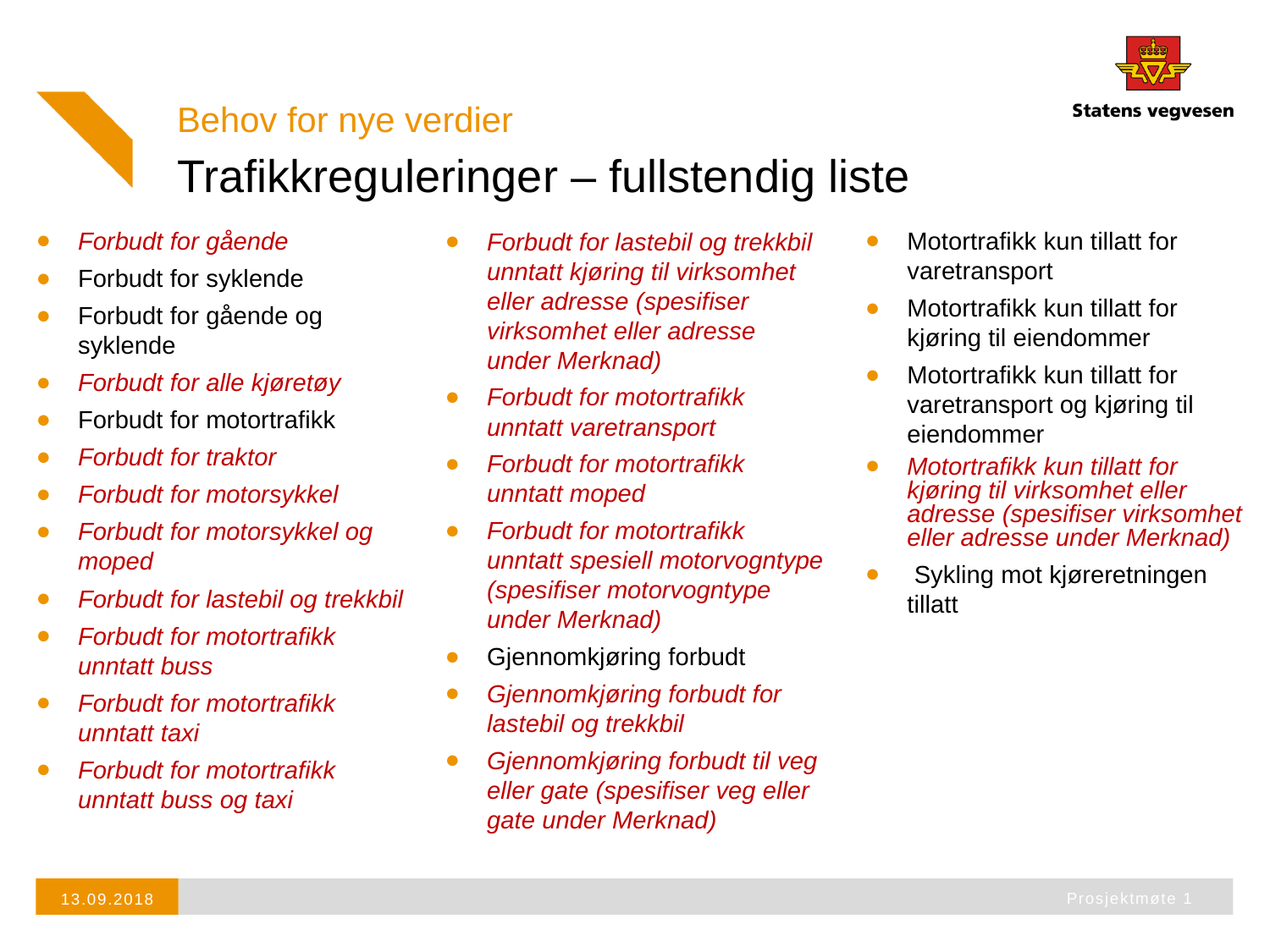

Behov for nye verdier
# Trafikkreguleringer – fullstendig liste
Forbudt for gående
Forbudt for syklende
Forbudt for gående og syklende
Forbudt for alle kjøretøy
Forbudt for motortrafikk
Forbudt for traktor
Forbudt for motorsykkel
Forbudt for motorsykkel og moped
Forbudt for lastebil og trekkbil
Forbudt for motortrafikk unntatt buss
Forbudt for motortrafikk unntatt taxi
Forbudt for motortrafikk unntatt buss og taxi

Motortrafikk kun tillatt for varetransport
Motortrafikk kun tillatt for kjøring til eiendommer
Motortrafikk kun tillatt for varetransport og kjøring til eiendommer
Motortrafikk kun tillatt for kjøring til virksomhet eller adresse (spesifiser virksomhet eller adresse under Merknad)
 Sykling mot kjøreretningen tillatt

Forbudt for lastebil og trekkbil unntatt kjøring til virksomhet eller adresse (spesifiser virksomhet eller adresse under Merknad)
Forbudt for motortrafikk unntatt varetransport
Forbudt for motortrafikk unntatt moped
Forbudt for motortrafikk unntatt spesiell motorvogntype (spesifiser motorvogntype under Merknad)
Gjennomkjøring forbudt
Gjennomkjøring forbudt for lastebil og trekkbil
Gjennomkjøring forbudt til veg eller gate (spesifiser veg eller gate under Merknad)
Prosjektmøte 1
13.09.2018